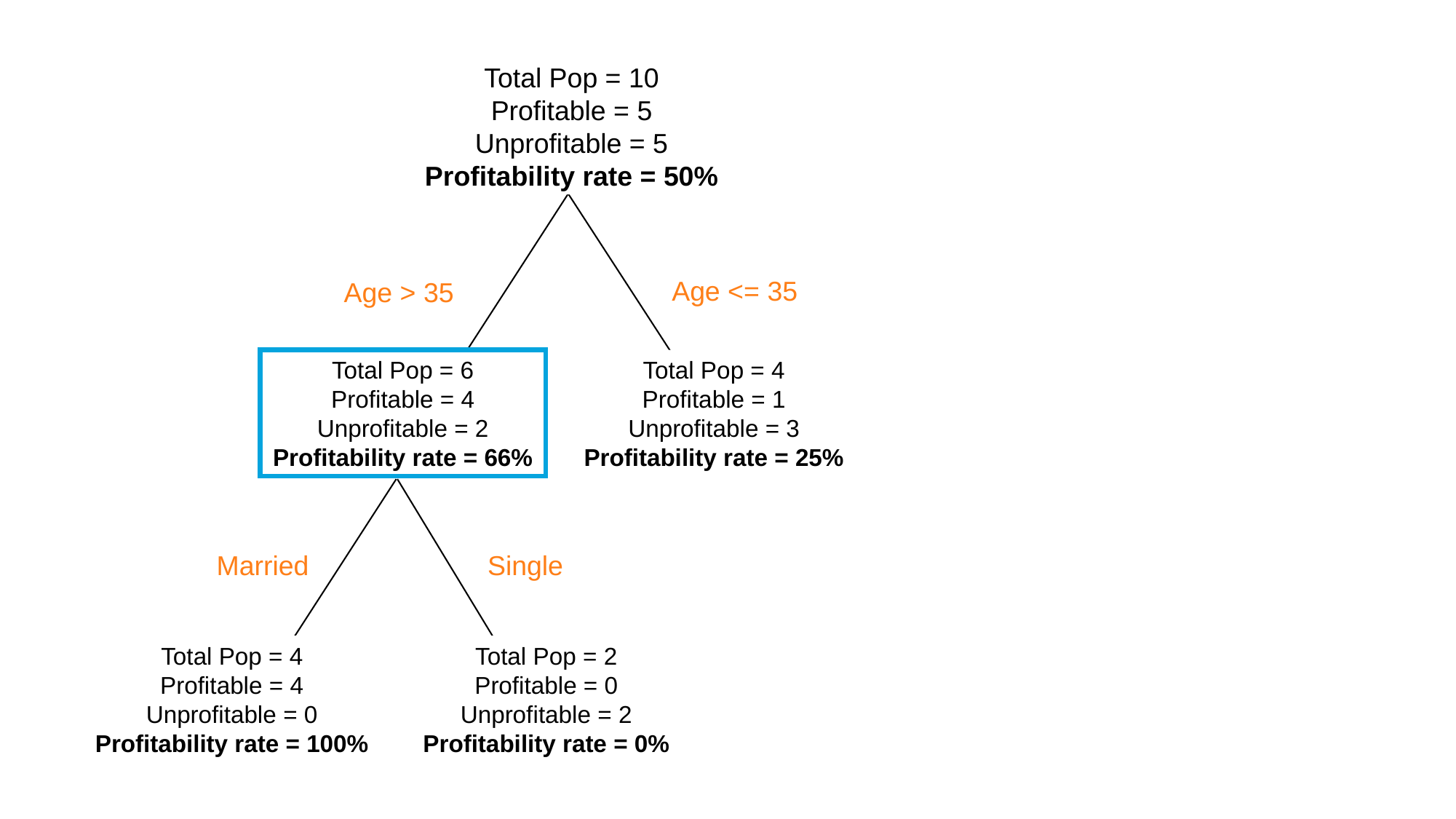

Total Pop = 10
Profitable = 5
Unprofitable = 5
Profitability rate = 50%
Age <= 35
Age > 35
Total Pop = 6
Profitable = 4
Unprofitable = 2
Profitability rate = 66%
Total Pop = 4
Profitable = 1
Unprofitable = 3
Profitability rate = 25%
Married
Single
Total Pop = 4
Profitable = 4
Unprofitable = 0
Profitability rate = 100%
Total Pop = 2
Profitable = 0
Unprofitable = 2
Profitability rate = 0%